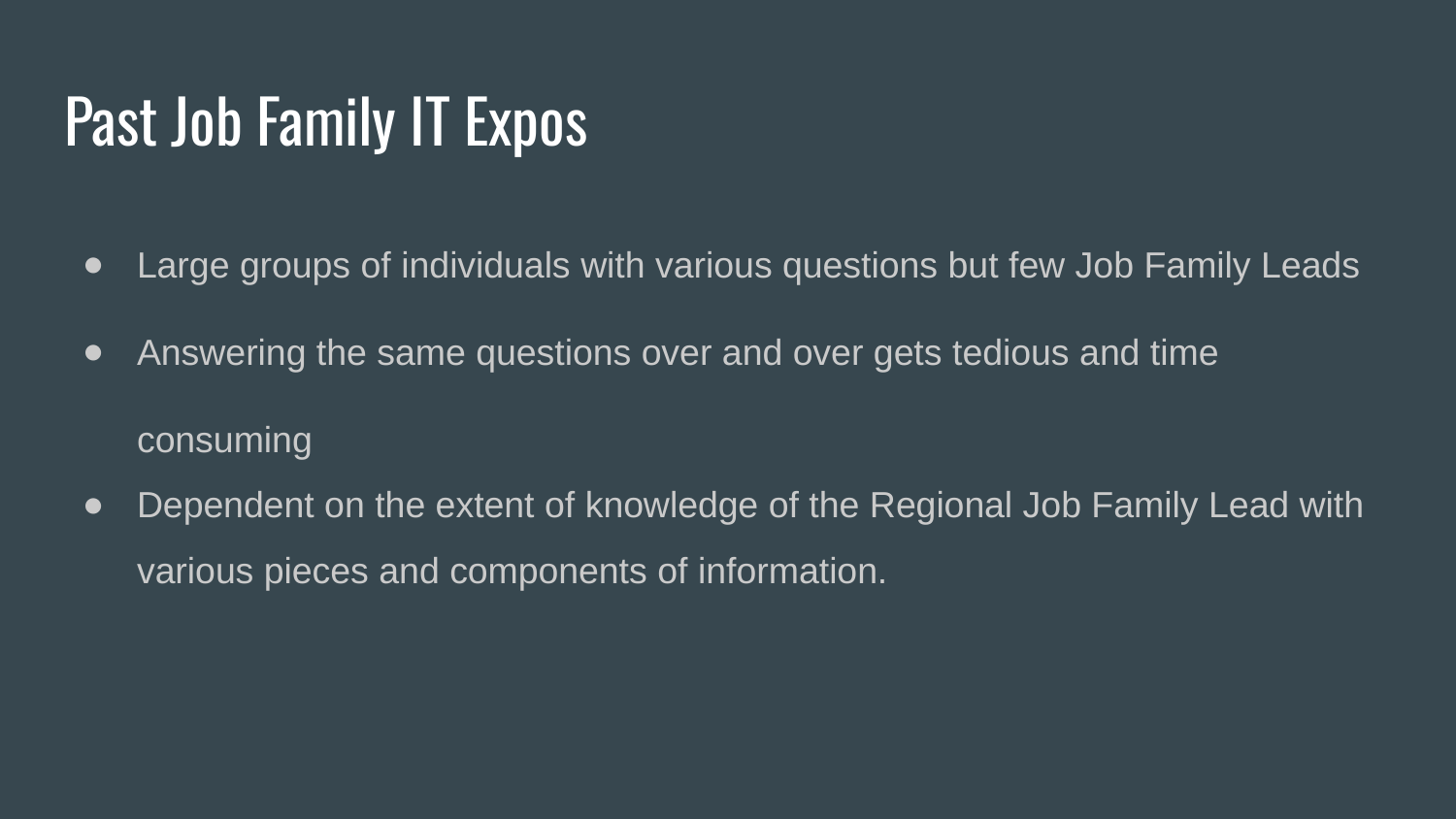

# Past Job Family IT Expos
Large groups of individuals with various questions but few Job Family Leads
Answering the same questions over and over gets tedious and time consuming
Dependent on the extent of knowledge of the Regional Job Family Lead with various pieces and components of information.